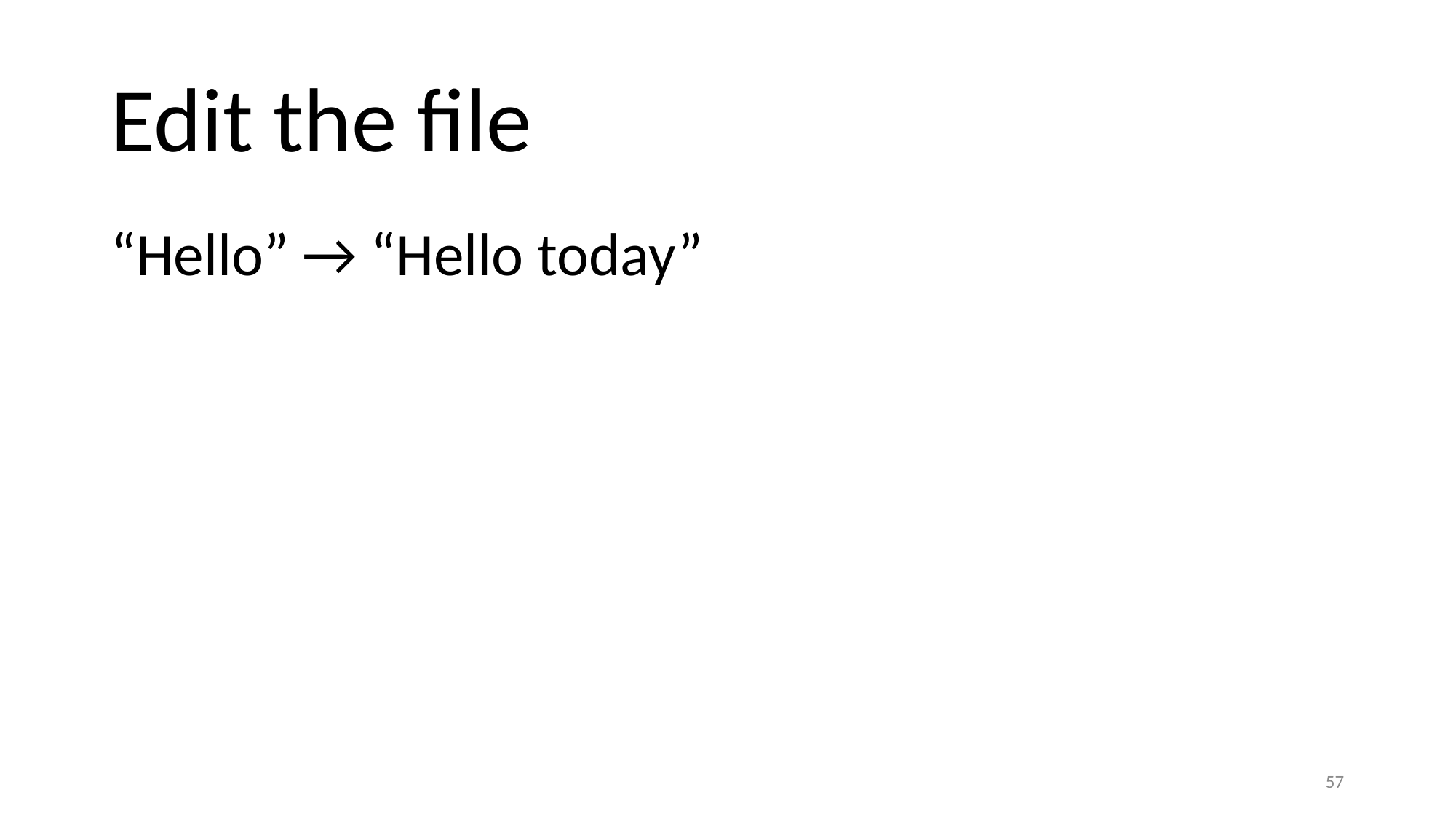

# Edit the file
“Hello” → “Hello today”
57